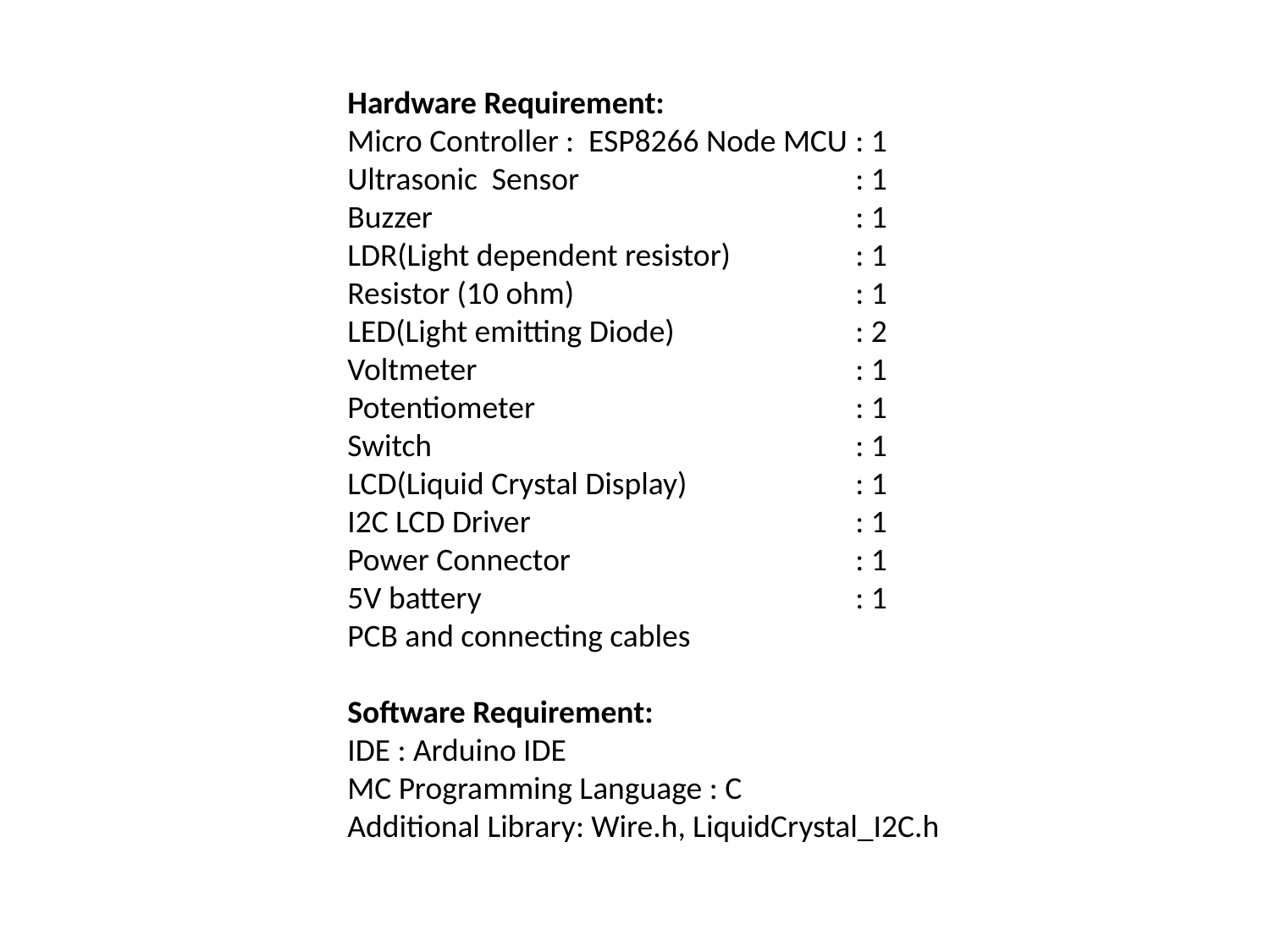

Hardware Requirement:
Micro Controller :  ESP8266 Node MCU	: 1
Ultrasonic  Sensor 			: 1
Buzzer 				: 1
LDR(Light dependent resistor)	: 1
Resistor (10 ohm)			: 1
LED(Light emitting Diode)		: 2
Voltmeter 			: 1
Potentiometer			: 1
Switch				: 1
LCD(Liquid Crystal Display)		: 1
I2C LCD Driver			: 1
Power Connector 			: 1
5V battery			: 1
PCB and connecting cables

Software Requirement:
IDE : Arduino IDE
MC Programming Language : C
Additional Library: Wire.h, LiquidCrystal_I2C.h